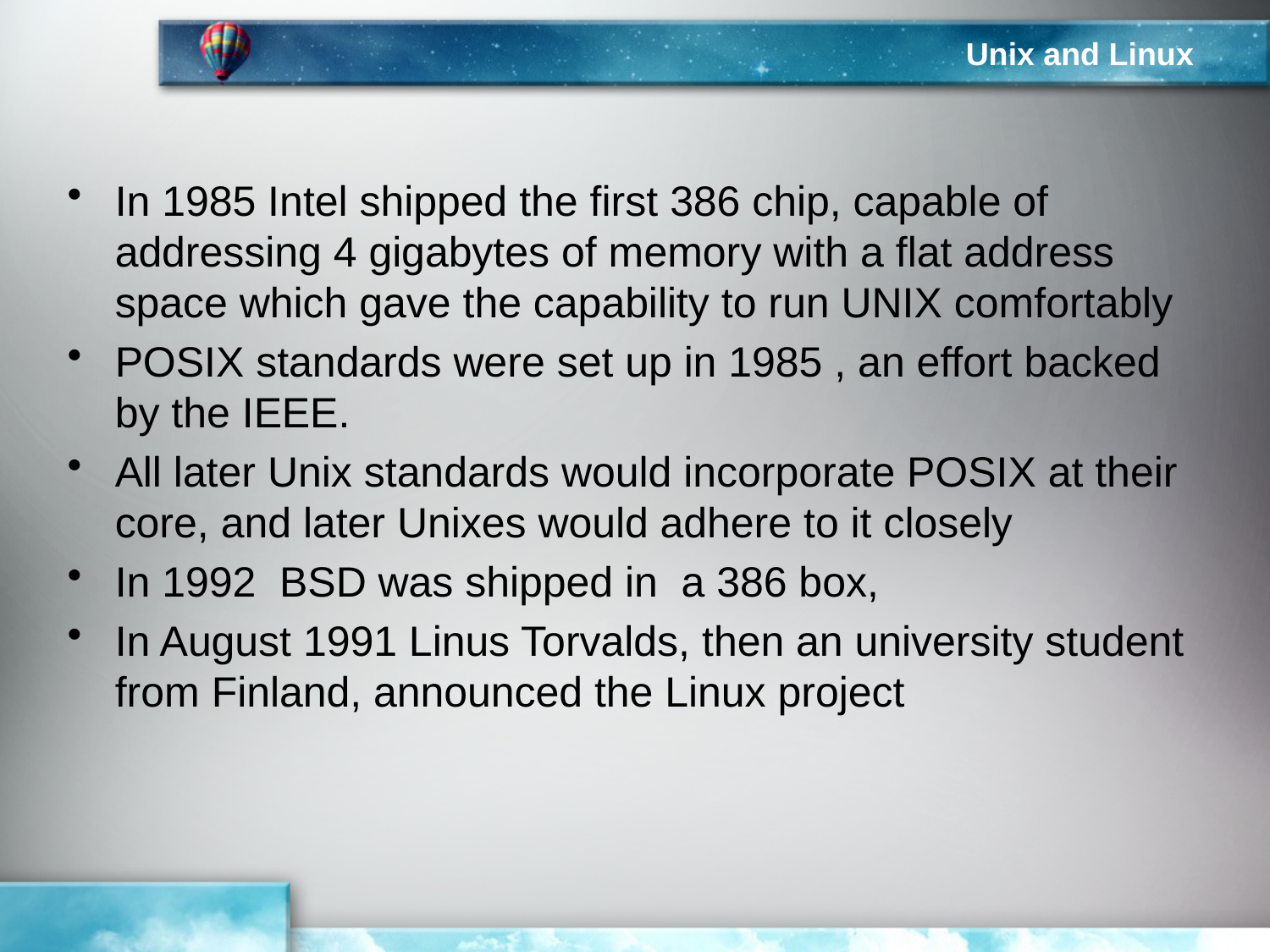

# Unix and Linux
In 1985 Intel shipped the first 386 chip, capable of addressing 4 gigabytes of memory with a flat address space which gave the capability to run UNIX comfortably
POSIX standards were set up in 1985 , an effort backed by the IEEE.
All later Unix standards would incorporate POSIX at their core, and later Unixes would adhere to it closely
In 1992  BSD was shipped in  a 386 box,
In August 1991 Linus Torvalds, then an university student from Finland, announced the Linux project